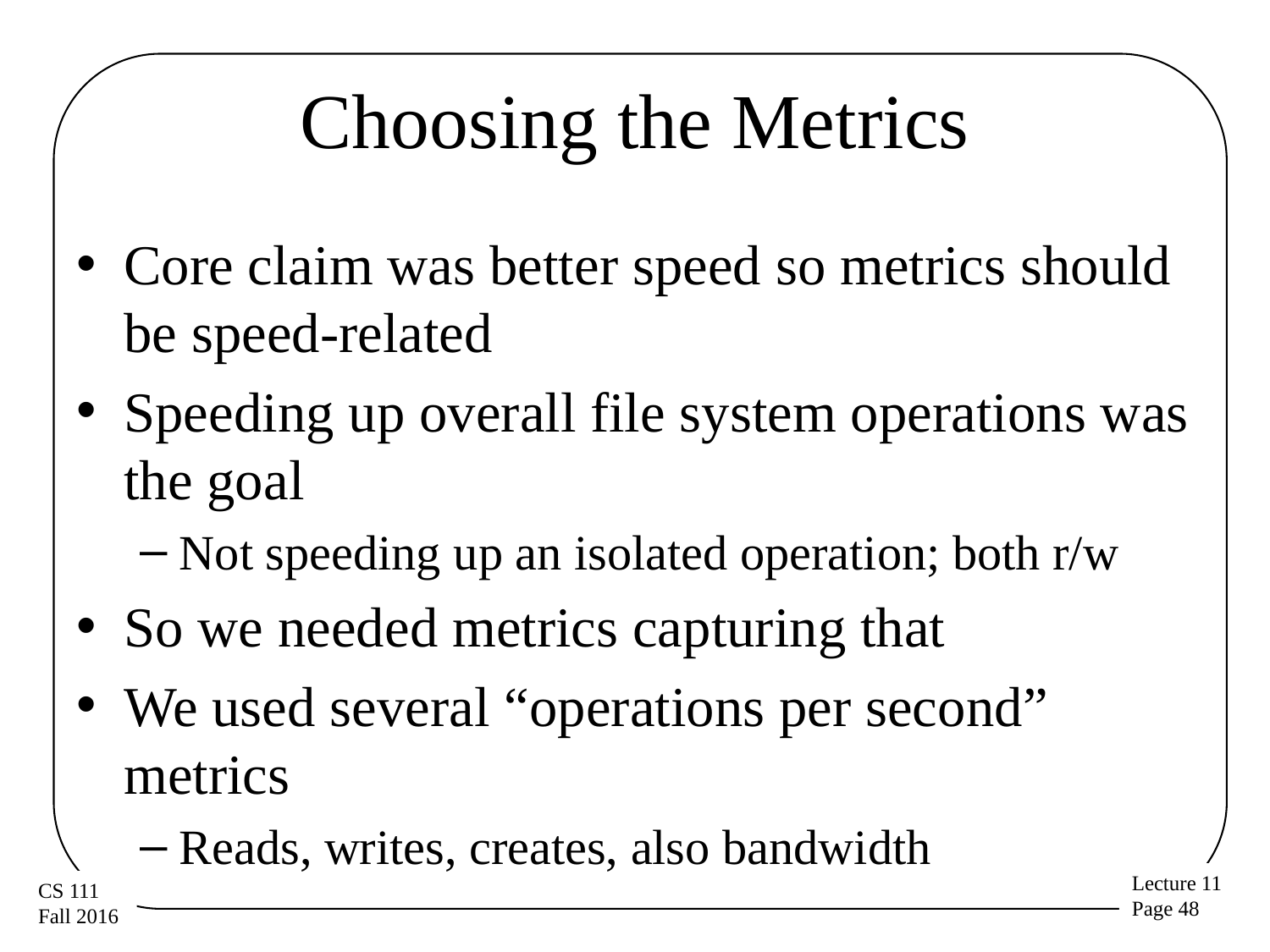

# Choosing the Metrics
Core claim was better speed so metrics should be speed-related
Speeding up overall file system operations was the goal
Not speeding up an isolated operation; both r/w
So we needed metrics capturing that
We used several “operations per second” metrics
Reads, writes, creates, also bandwidth